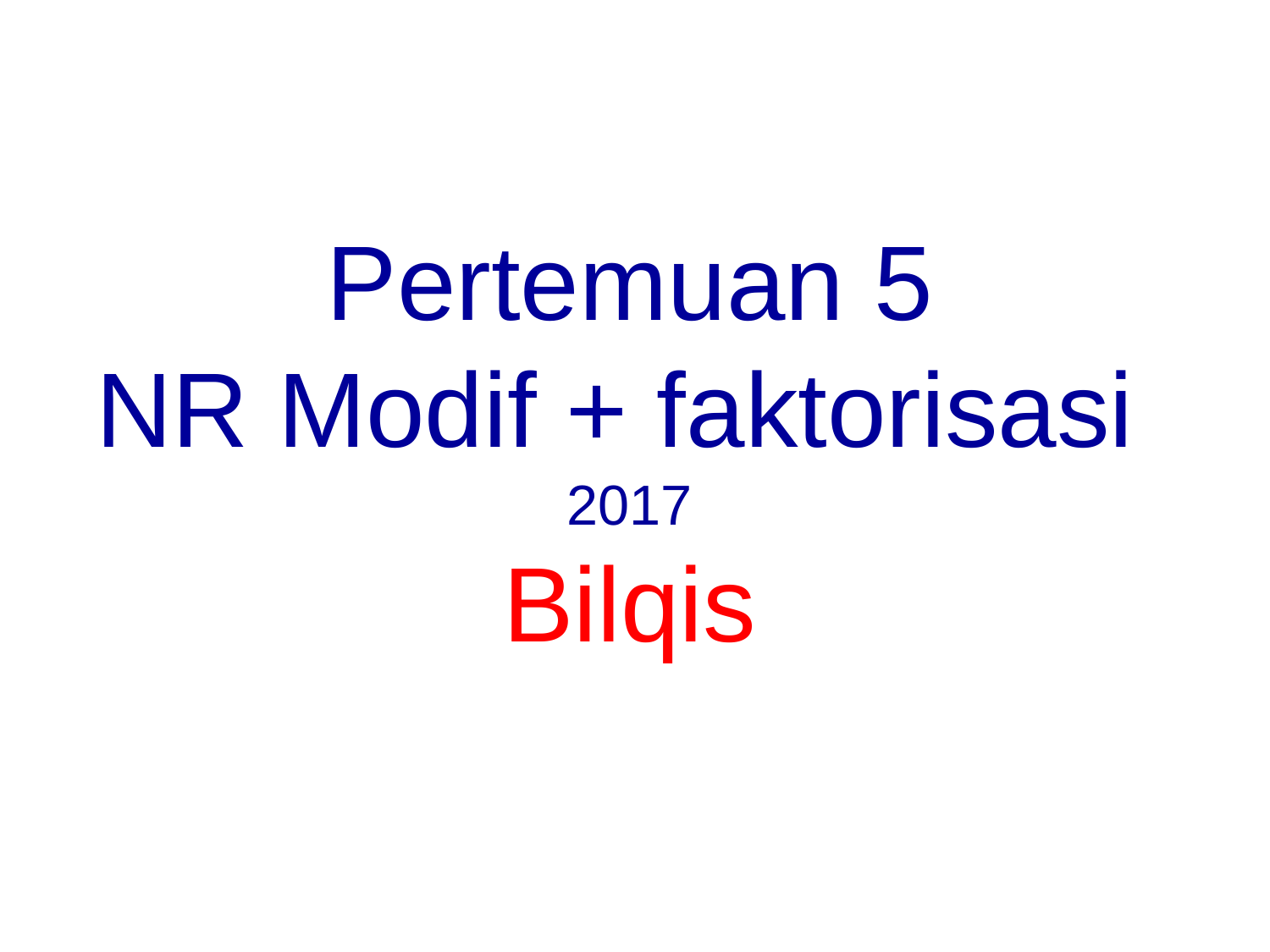

# Pertemuan 5 NR Modif + faktorisasi 2017 Bilqis